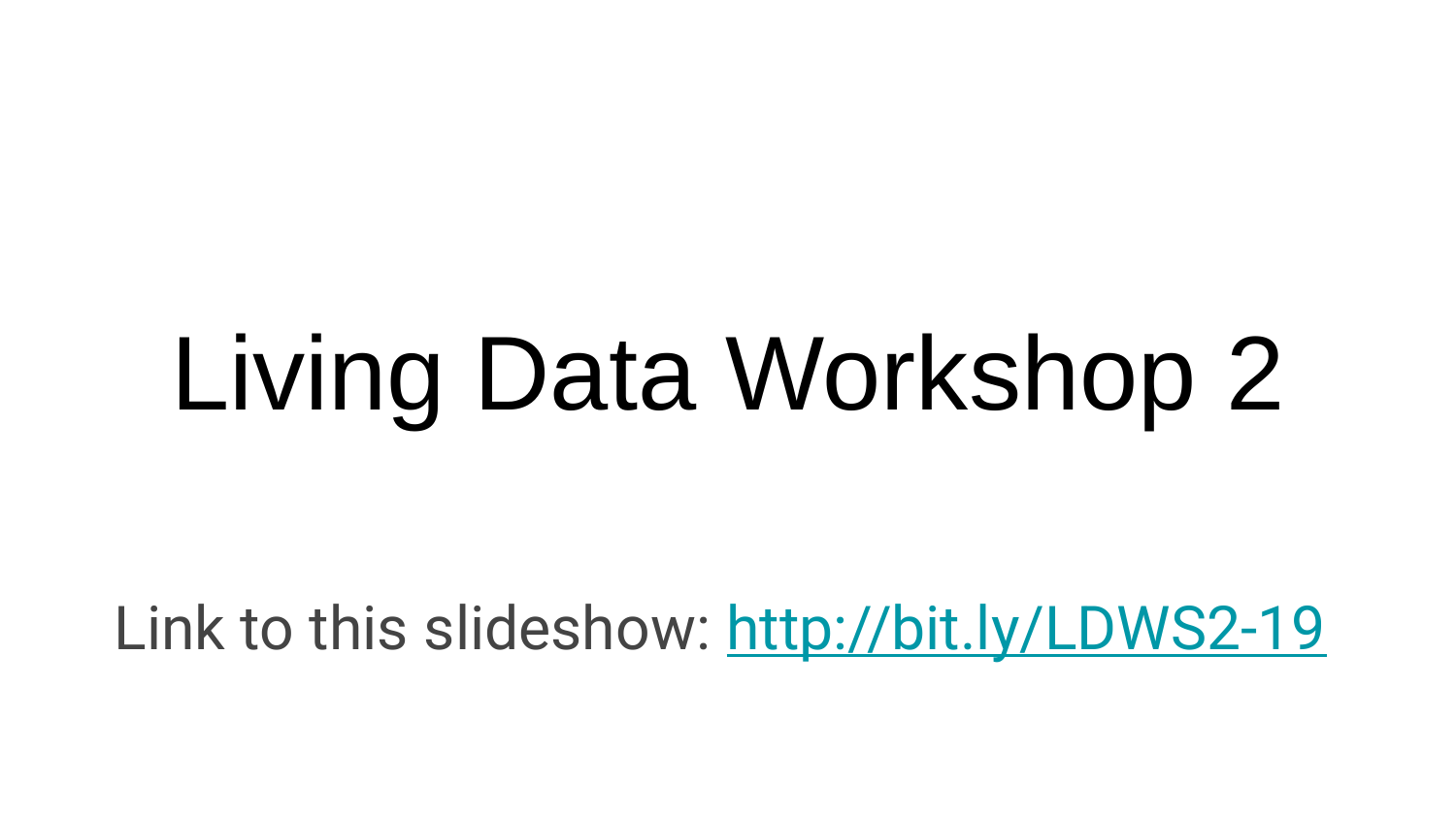

# Living Data Workshop 2
Link to this slideshow: http://bit.ly/LDWS2-19